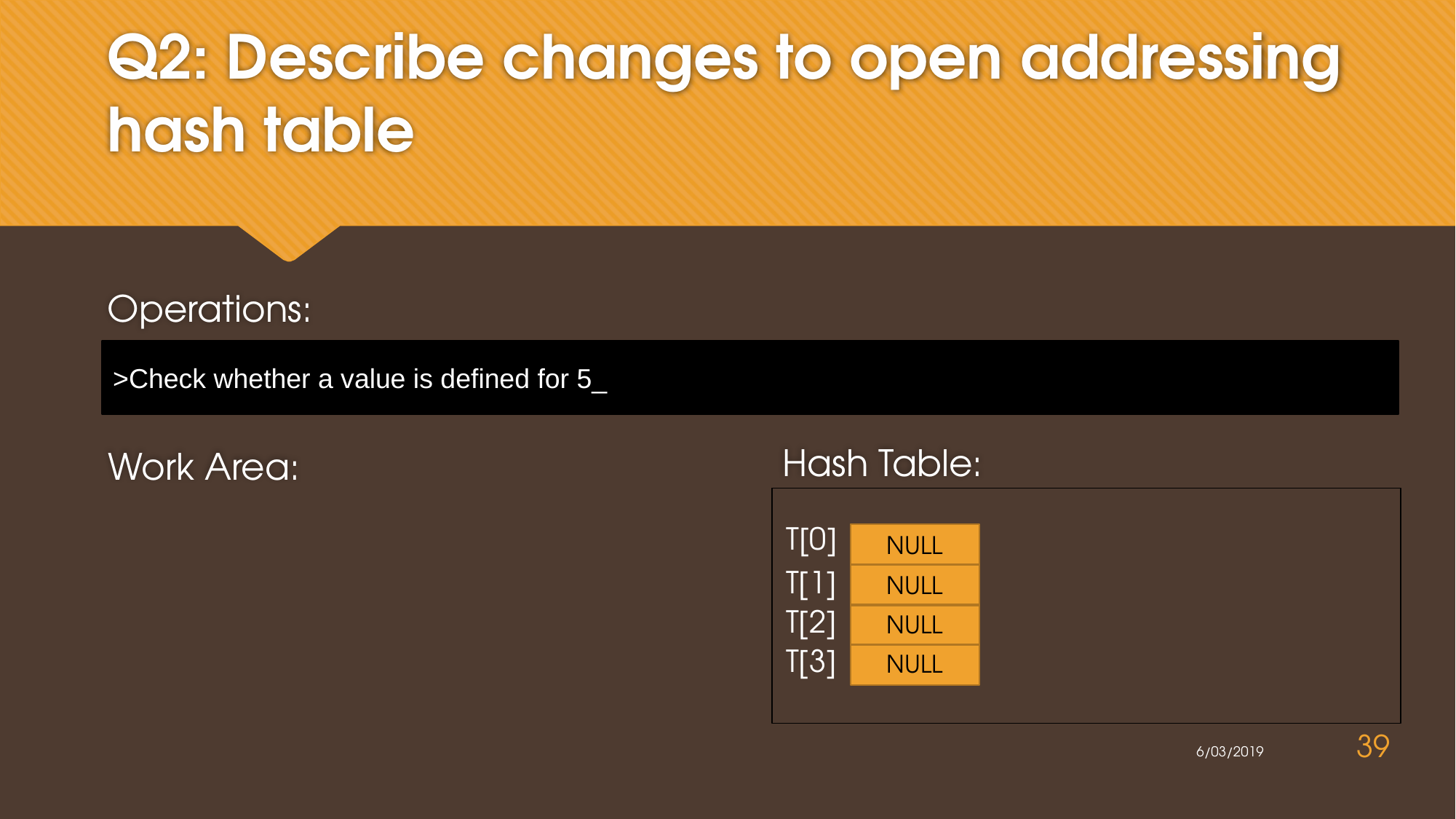

# Q2: Describe changes to open addressing hash table
Operations:

>Check whether a value is defined for 5_
Hash Table:
Work Area:

T[0]

NULL
T[1]

NULL
T[2]
NULL

T[3]
NULL

39
6/03/2019